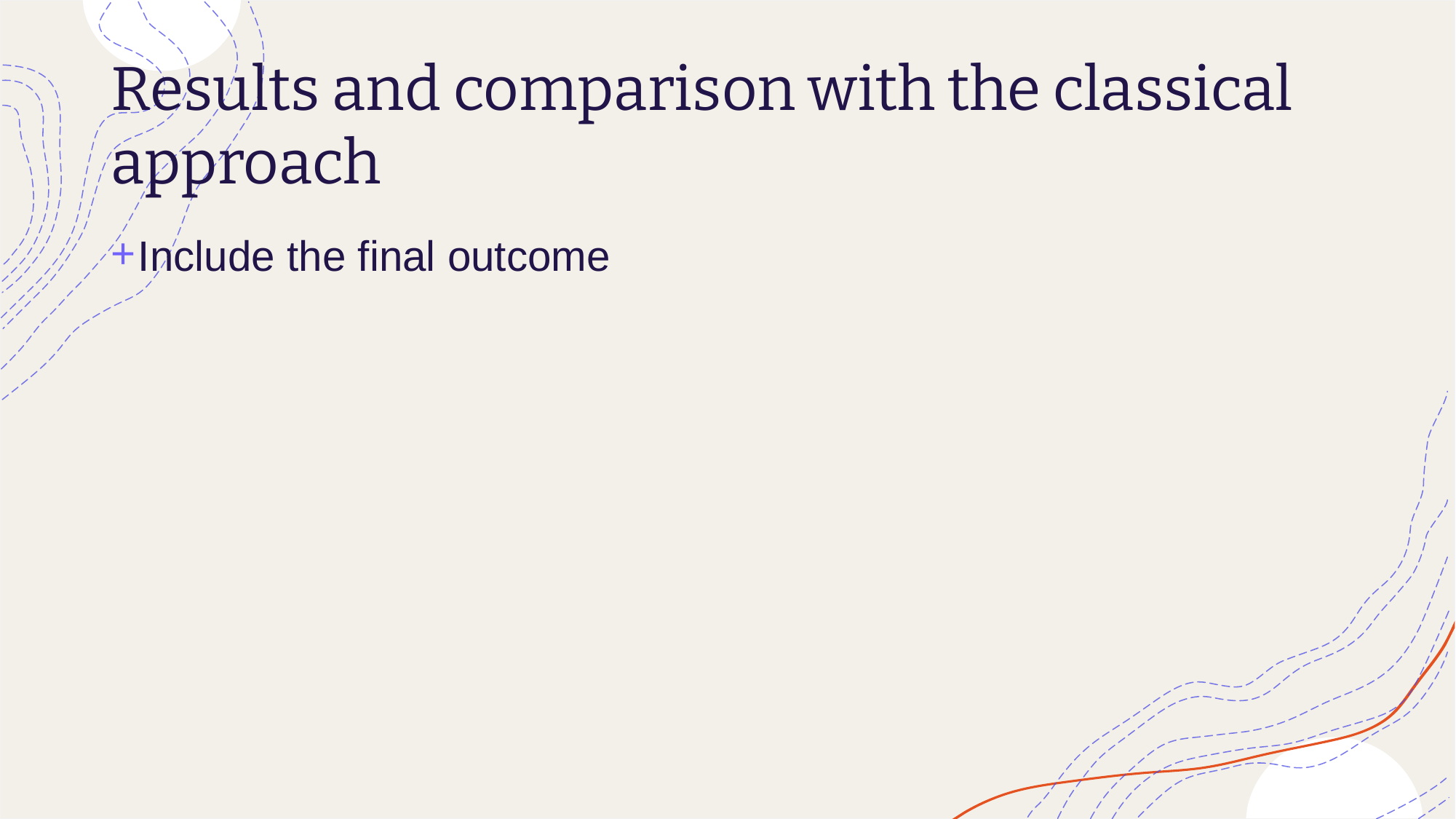

# Results and comparison with the classical approach
Include the final outcome